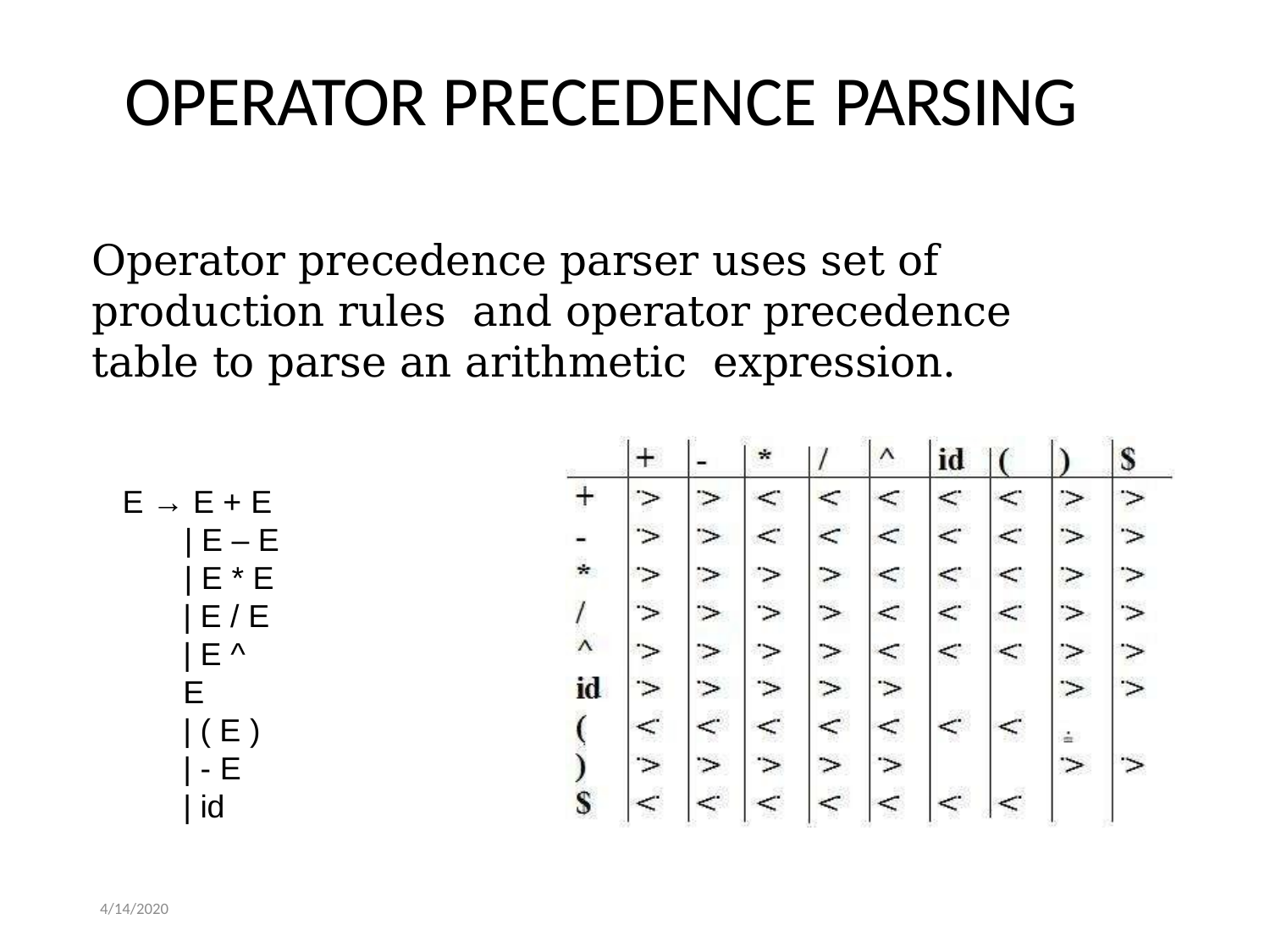

# OPERATOR PRECEDENCE PARSING
Operator precedence parser uses set of production rules  and operator precedence table to parse an arithmetic  expression.

E → E + E
| E – E
| E * E
| E / E
| E ^ E
| ( E )
| - E
| id
4/14/2020